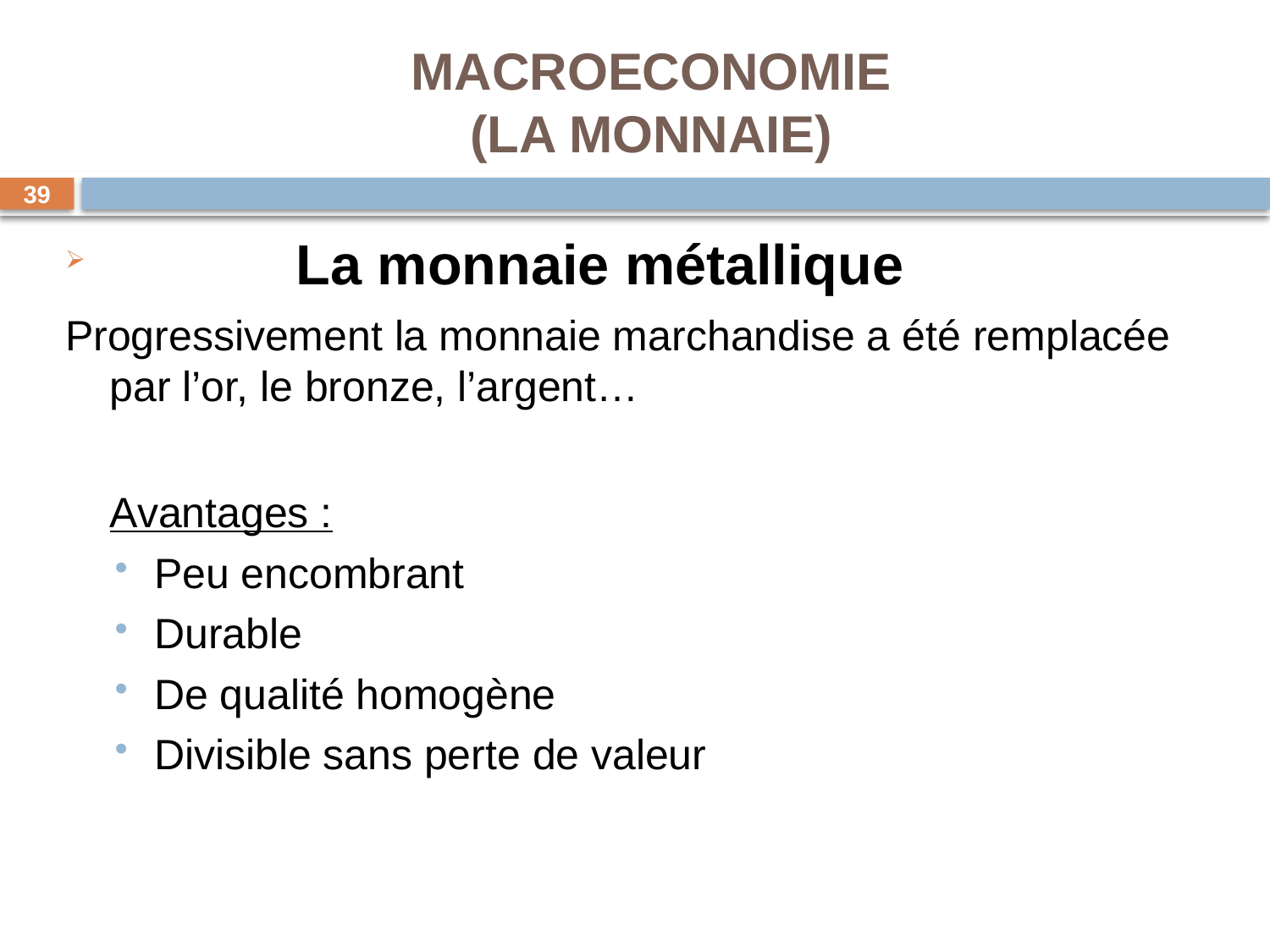

# MACROECONOMIE (LA MONNAIE)
39
	     La monnaie métallique
Progressivement la monnaie marchandise a été remplacée par l’or, le bronze, l’argent…

	Avantages :
Peu encombrant
Durable
De qualité homogène
Divisible sans perte de valeur